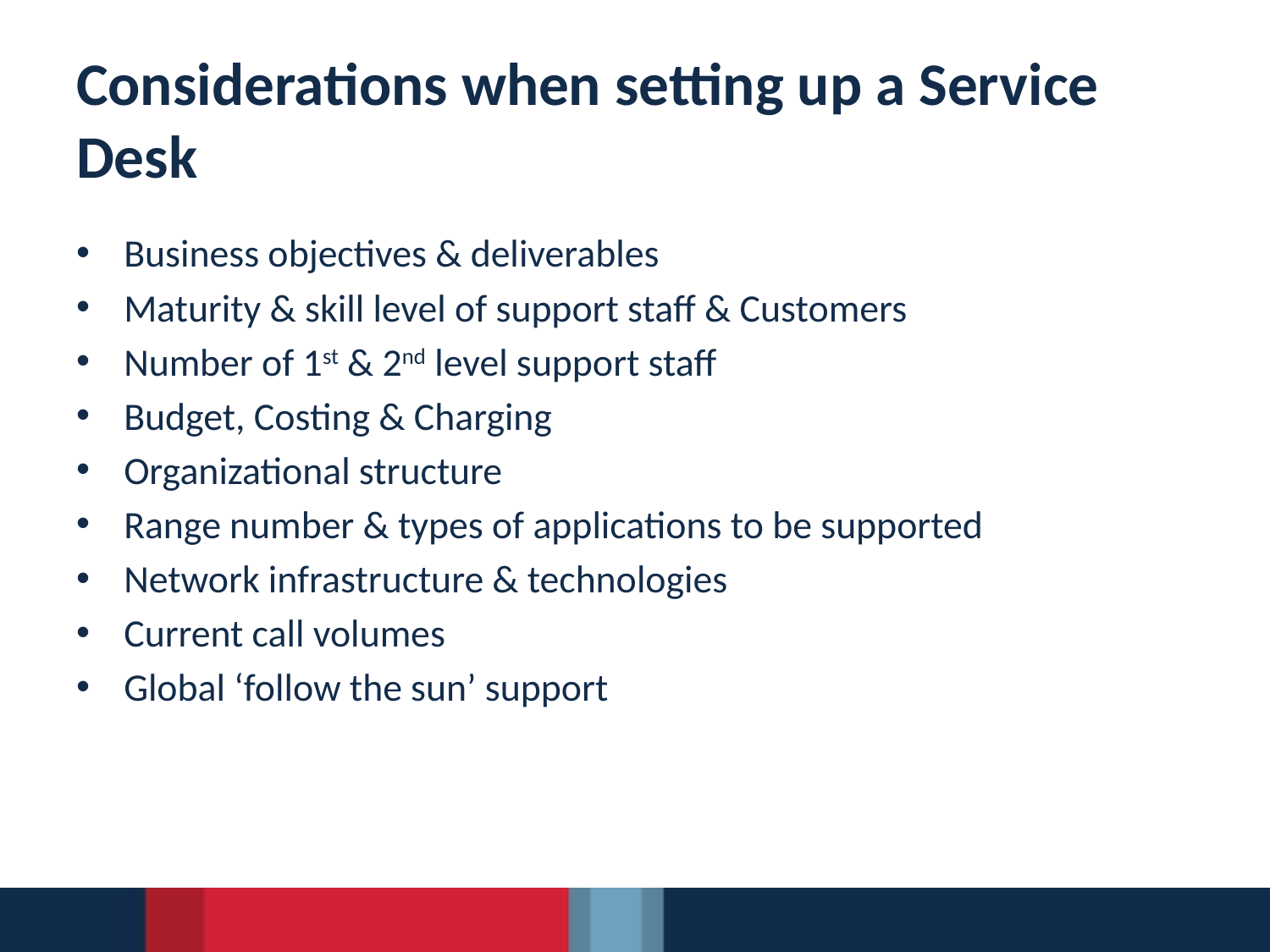

# Considerations when setting up a Service Desk
Business objectives & deliverables
Maturity & skill level of support staff & Customers
Number of 1st & 2nd level support staff
Budget, Costing & Charging
Organizational structure
Range number & types of applications to be supported
Network infrastructure & technologies
Current call volumes
Global ‘follow the sun’ support